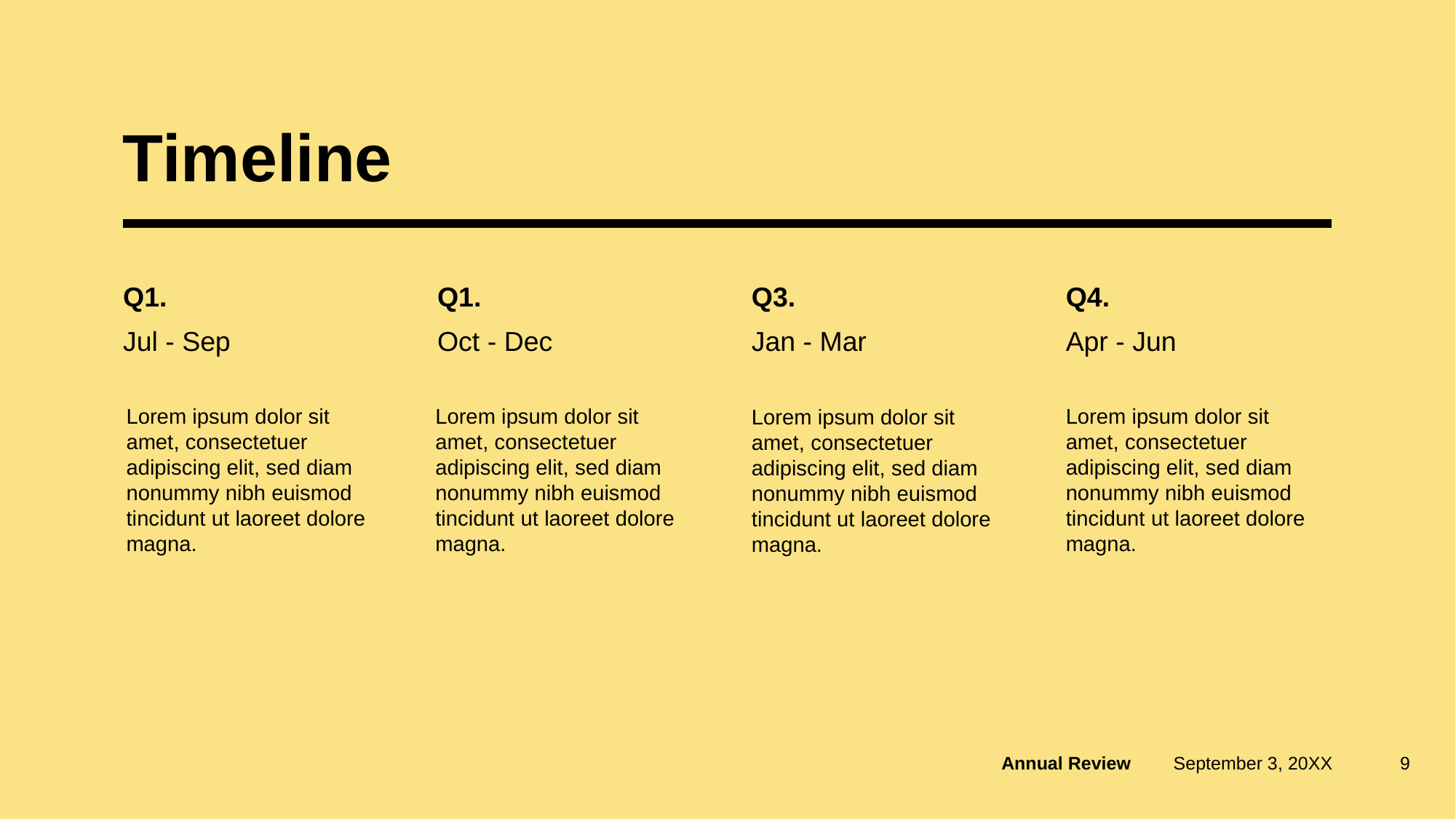

# Timeline
Q1.
Jul - Sep
Q1.
Oct - Dec
Q3.
Jan - Mar

Q4.
Apr - Jun
Lorem ipsum dolor sit amet, consectetuer adipiscing elit, sed diam nonummy nibh euismod tincidunt ut laoreet dolore magna.

Lorem ipsum dolor sit amet, consectetuer adipiscing elit, sed diam nonummy nibh euismod tincidunt ut laoreet dolore magna.

Lorem ipsum dolor sit amet, consectetuer adipiscing elit, sed diam nonummy nibh euismod tincidunt ut laoreet dolore magna.

Lorem ipsum dolor sit amet, consectetuer adipiscing elit, sed diam nonummy nibh euismod tincidunt ut laoreet dolore magna.
September 3, 20XX
9
Annual Review